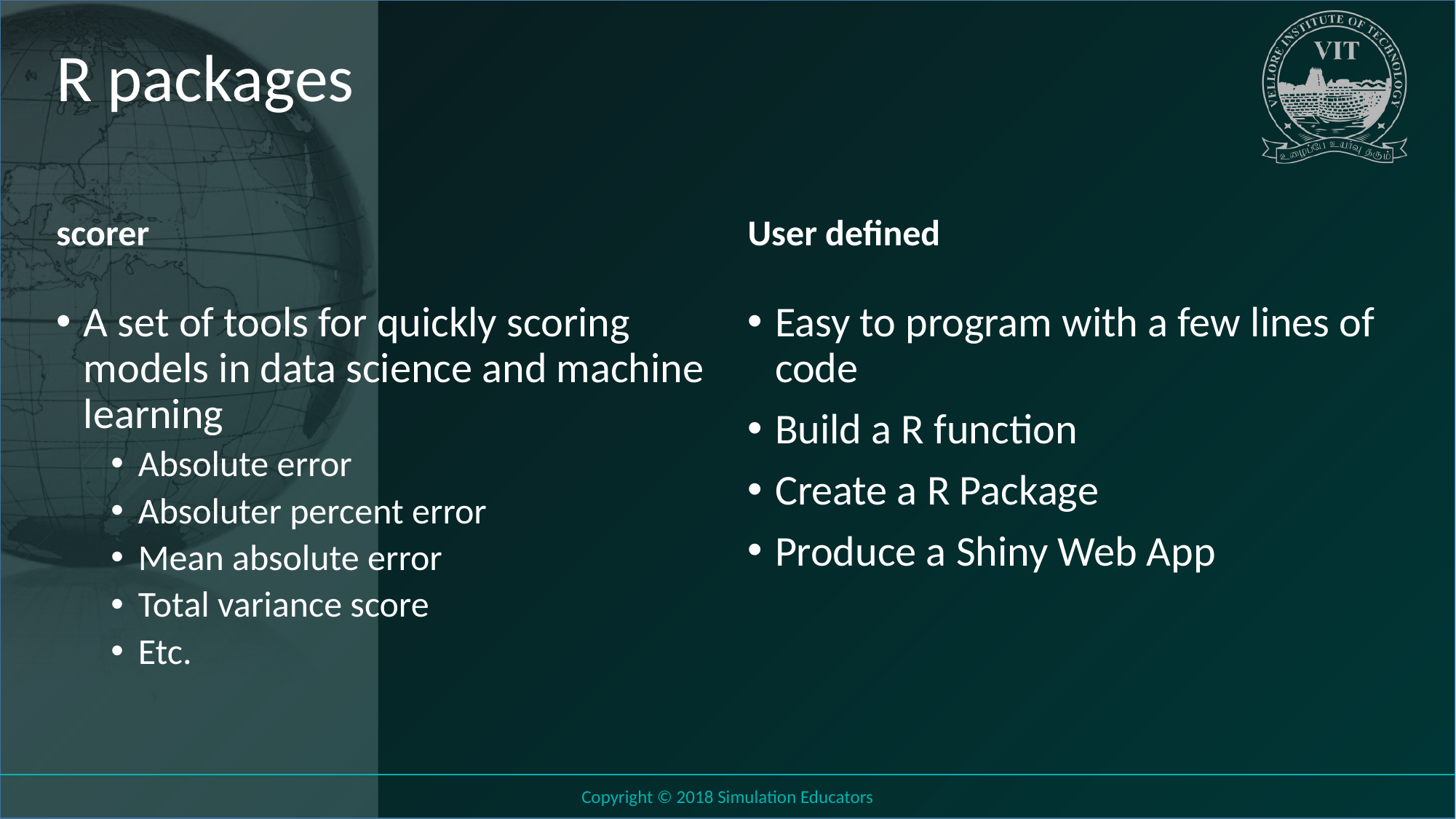

# R packages
scorer
User defined
A set of tools for quickly scoring models in data science and machine learning
Absolute error
Absoluter percent error
Mean absolute error
Total variance score
Etc.
Easy to program with a few lines of code
Build a R function
Create a R Package
Produce a Shiny Web App
Copyright © 2018 Simulation Educators